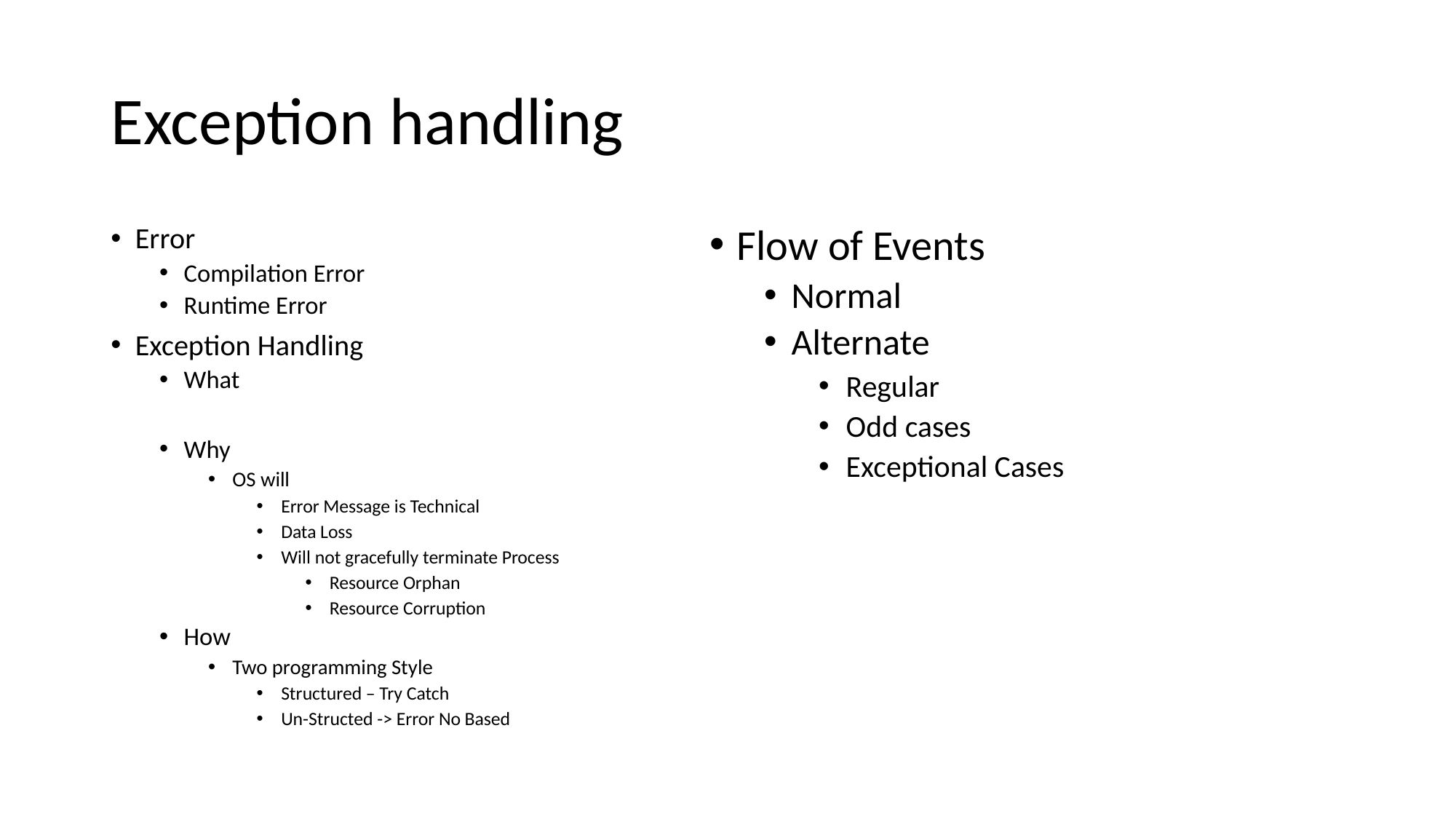

# Exception handling
Error
Compilation Error
Runtime Error
Exception Handling
What

Why
OS will
Error Message is Technical
Data Loss
Will not gracefully terminate Process
Resource Orphan
Resource Corruption
How
Two programming Style
Structured – Try Catch
Un-Structed -> Error No Based

Flow of Events
Normal
Alternate
Regular
Odd cases
Exceptional Cases